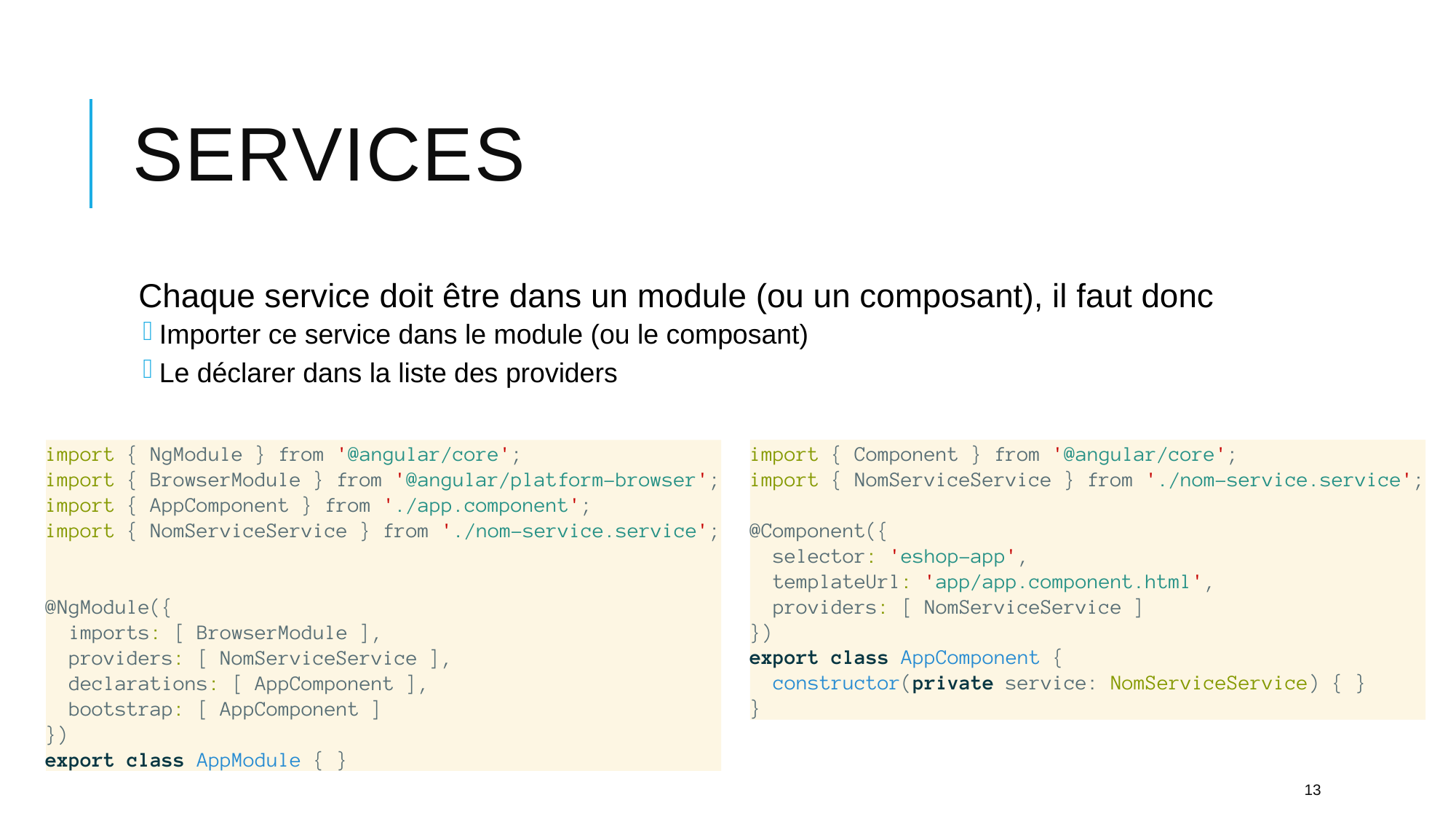

# Services
Chaque service doit être dans un module (ou un composant), il faut donc
Importer ce service dans le module (ou le composant)
Le déclarer dans la liste des providers
import { NgModule } from '@angular/core';
import { BrowserModule } from '@angular/platform-browser';
import { AppComponent } from './app.component';
import { NomServiceService } from './nom-service.service';

@NgModule({
  imports: [ BrowserModule ],
  providers: [ NomServiceService ],
  declarations: [ AppComponent ],
  bootstrap: [ AppComponent ]
})
export class AppModule { }
import { Component } from '@angular/core';
import { NomServiceService } from './nom-service.service';

@Component({
  selector: 'eshop-app',
  templateUrl: 'app/app.component.html',
  providers: [ NomServiceService ]
})
export class AppComponent {
  constructor(private service: NomServiceService) { }
}
13